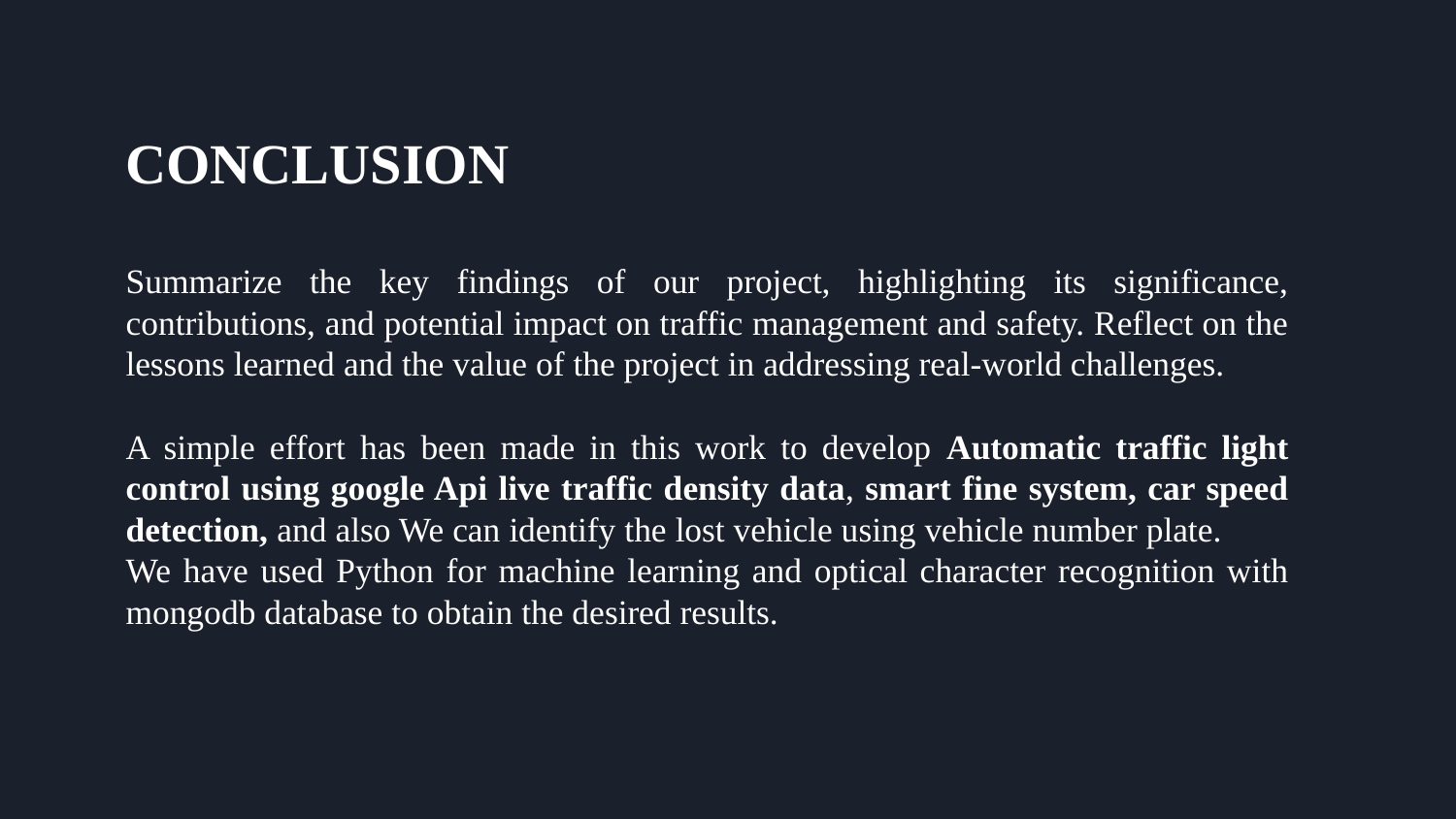

CONCLUSION
Summarize the key findings of our project, highlighting its significance, contributions, and potential impact on traffic management and safety. Reflect on the lessons learned and the value of the project in addressing real-world challenges.

A simple effort has been made in this work to develop Automatic traffic light control using google Api live traffic density data, smart fine system, car speed detection, and also We can identify the lost vehicle using vehicle number plate.
We have used Python for machine learning and optical character recognition with mongodb database to obtain the desired results.